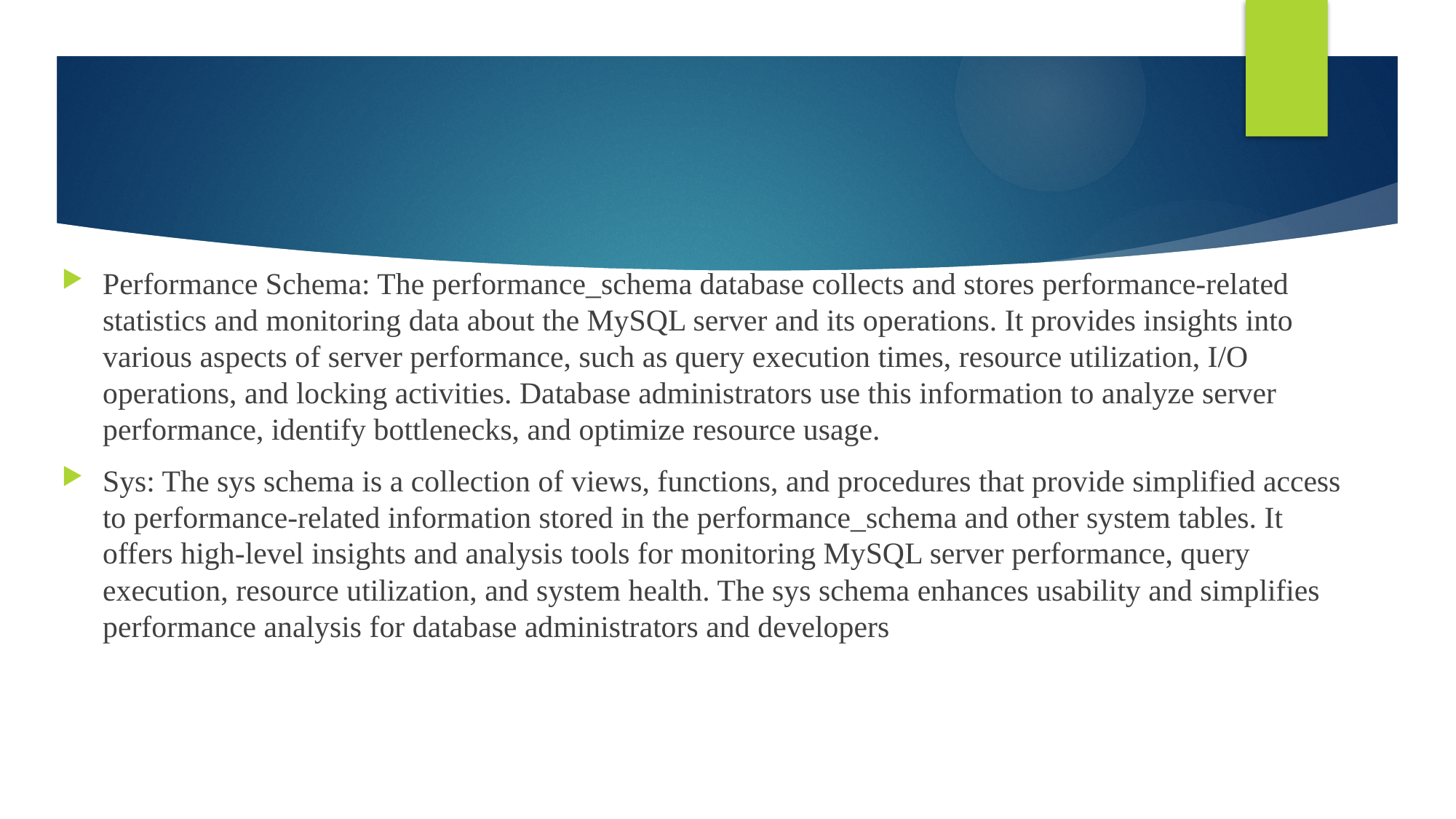

#
Performance Schema: The performance_schema database collects and stores performance-related statistics and monitoring data about the MySQL server and its operations. It provides insights into various aspects of server performance, such as query execution times, resource utilization, I/O operations, and locking activities. Database administrators use this information to analyze server performance, identify bottlenecks, and optimize resource usage.
Sys: The sys schema is a collection of views, functions, and procedures that provide simplified access to performance-related information stored in the performance_schema and other system tables. It offers high-level insights and analysis tools for monitoring MySQL server performance, query execution, resource utilization, and system health. The sys schema enhances usability and simplifies performance analysis for database administrators and developers